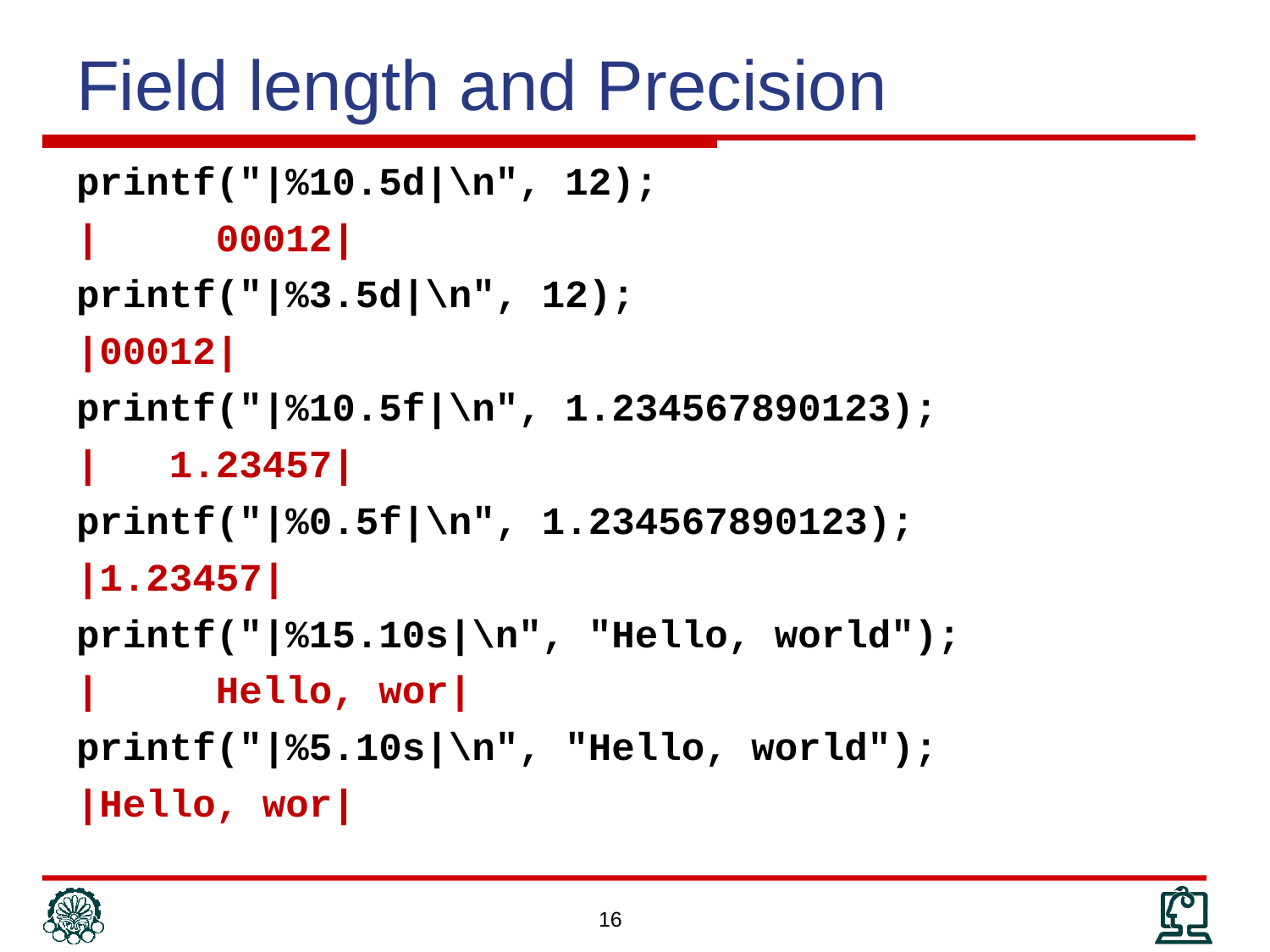

# Field length and Precision
printf("|%10.5d|\n", 12);
|     00012|
printf("|%3.5d|\n", 12);
|00012|
printf("|%10.5f|\n", 1.234567890123);
|   1.23457|
printf("|%0.5f|\n", 1.234567890123);
|1.23457|
printf("|%15.10s|\n", "Hello, world");
|     Hello, wor|
printf("|%5.10s|\n", "Hello, world");
|Hello, wor|
16